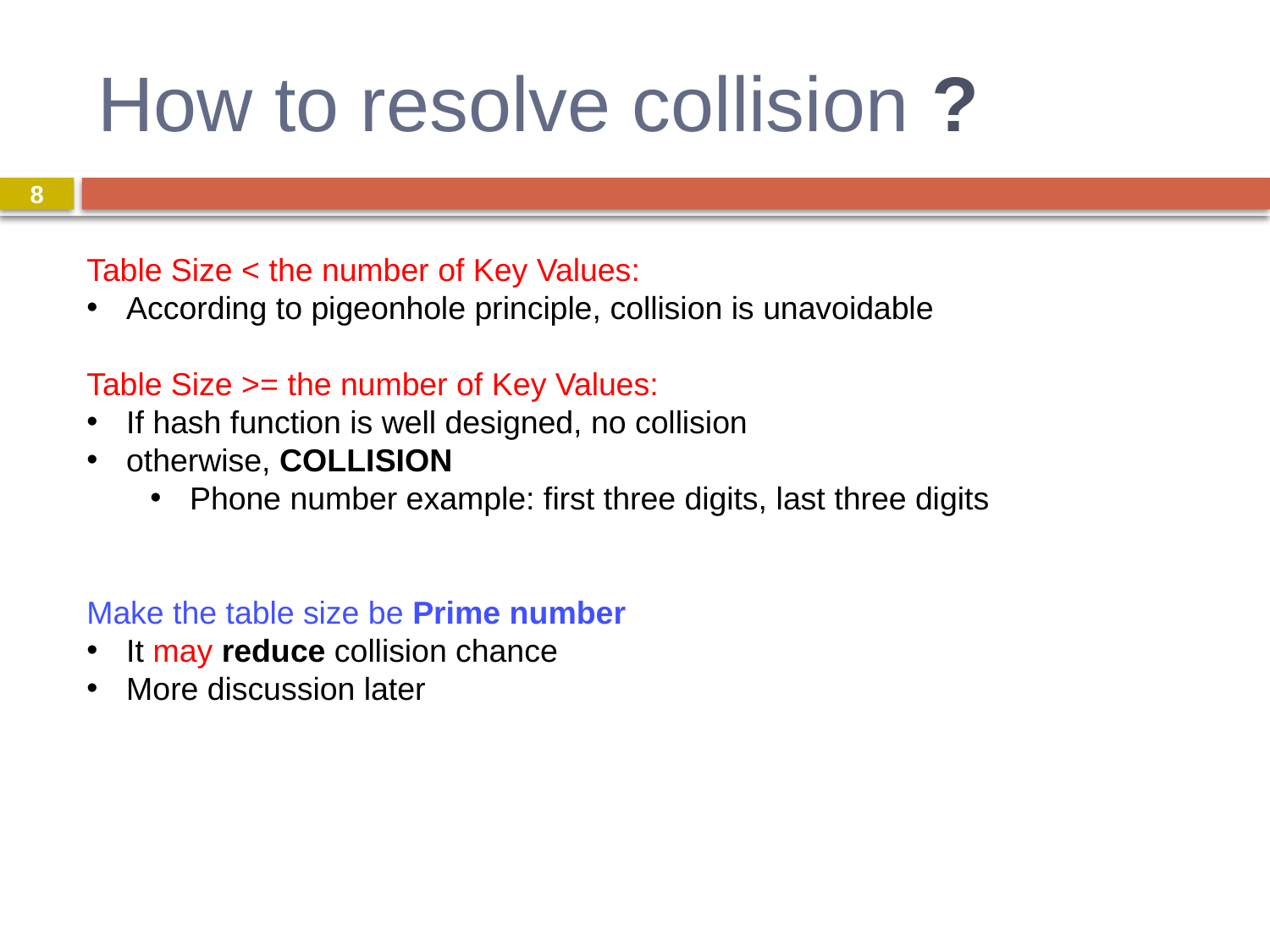

# How to resolve collision ?
8
Table Size < the number of Key Values:
According to pigeonhole principle, collision is unavoidable

Table Size >= the number of Key Values:
If hash function is well designed, no collision
otherwise, COLLISION
Phone number example: first three digits, last three digits

Make the table size be Prime number
It may reduce collision chance
More discussion later